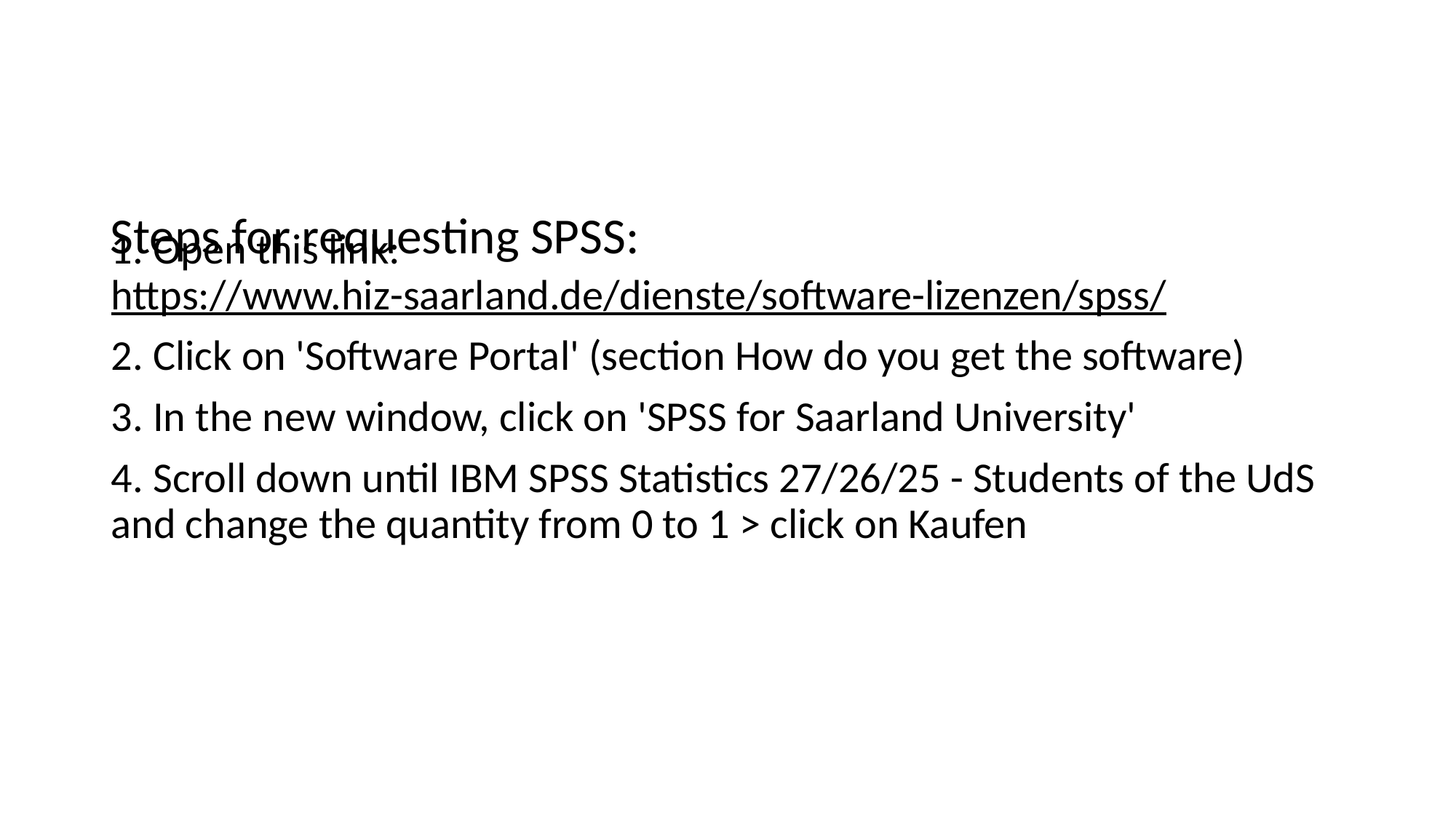

# Steps for requesting SPSS:
1. Open this link: https://www.hiz-saarland.de/dienste/software-lizenzen/spss/
2. Click on 'Software Portal' (section How do you get the software)
3. In the new window, click on 'SPSS for Saarland University'
4. Scroll down until IBM SPSS Statistics 27/26/25 - Students of the UdS and change the quantity from 0 to 1 > click on Kaufen